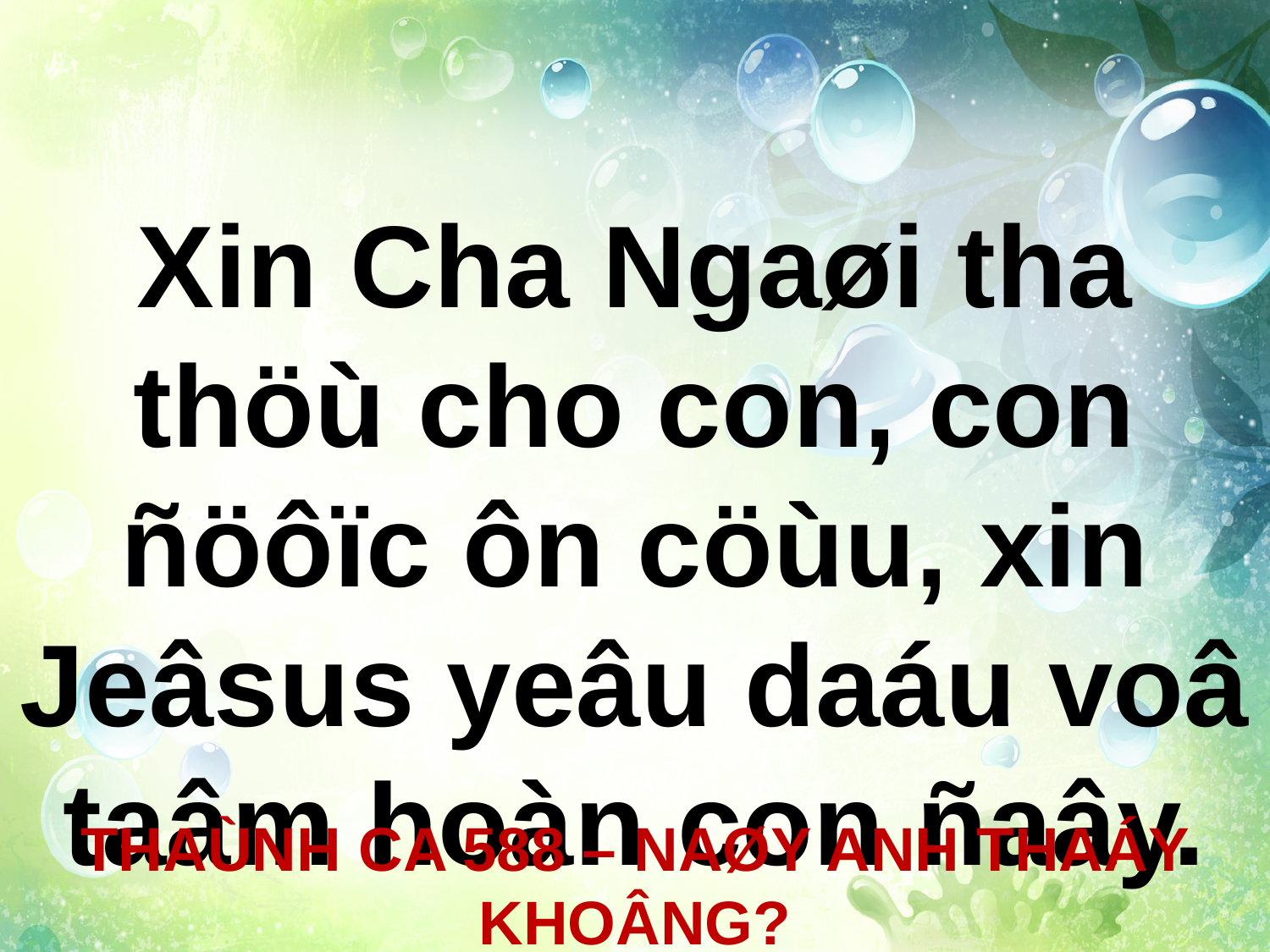

Xin Cha Ngaøi tha thöù cho con, con ñöôïc ôn cöùu, xin Jeâsus yeâu daáu voâ taâm hoàn con ñaây.
THAÙNH CA 588 – NAØY ANH THAÁY KHOÂNG?